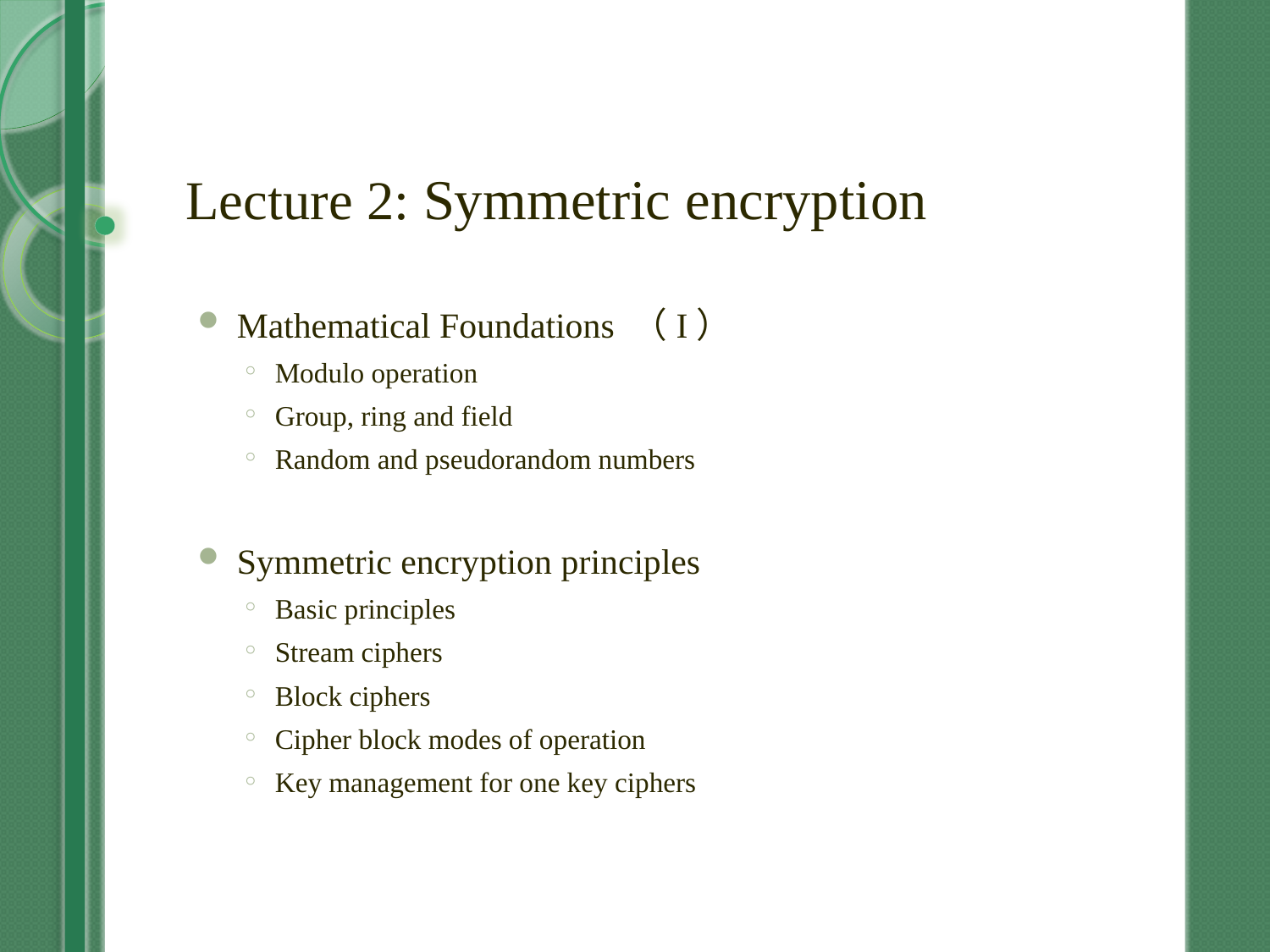

# Lecture 2: Symmetric encryption
Mathematical Foundations （I）
Modulo operation
Group, ring and field
Random and pseudorandom numbers

Symmetric encryption principles
Basic principles
Stream ciphers
Block ciphers
Cipher block modes of operation
Key management for one key ciphers